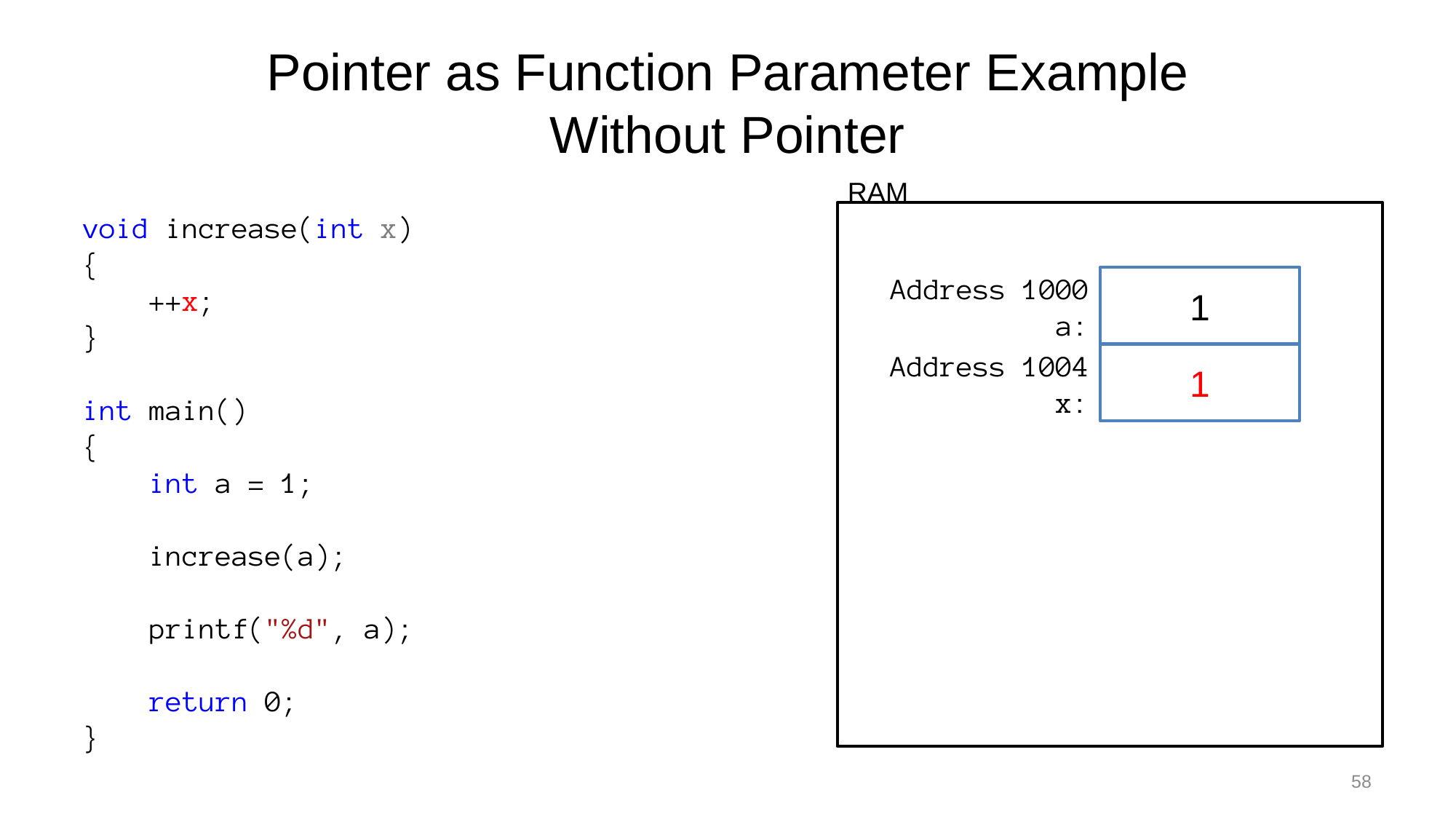

# Pointer as Function Parameter Example Without Pointer
RAM
void increase(int x)
{
    ++x;
}

int main()
{
    int a = 1;

    increase(a);

    printf("%d", a);

    return 0;
}

Address 1000
a:
1
Address 1004
x:
1
58